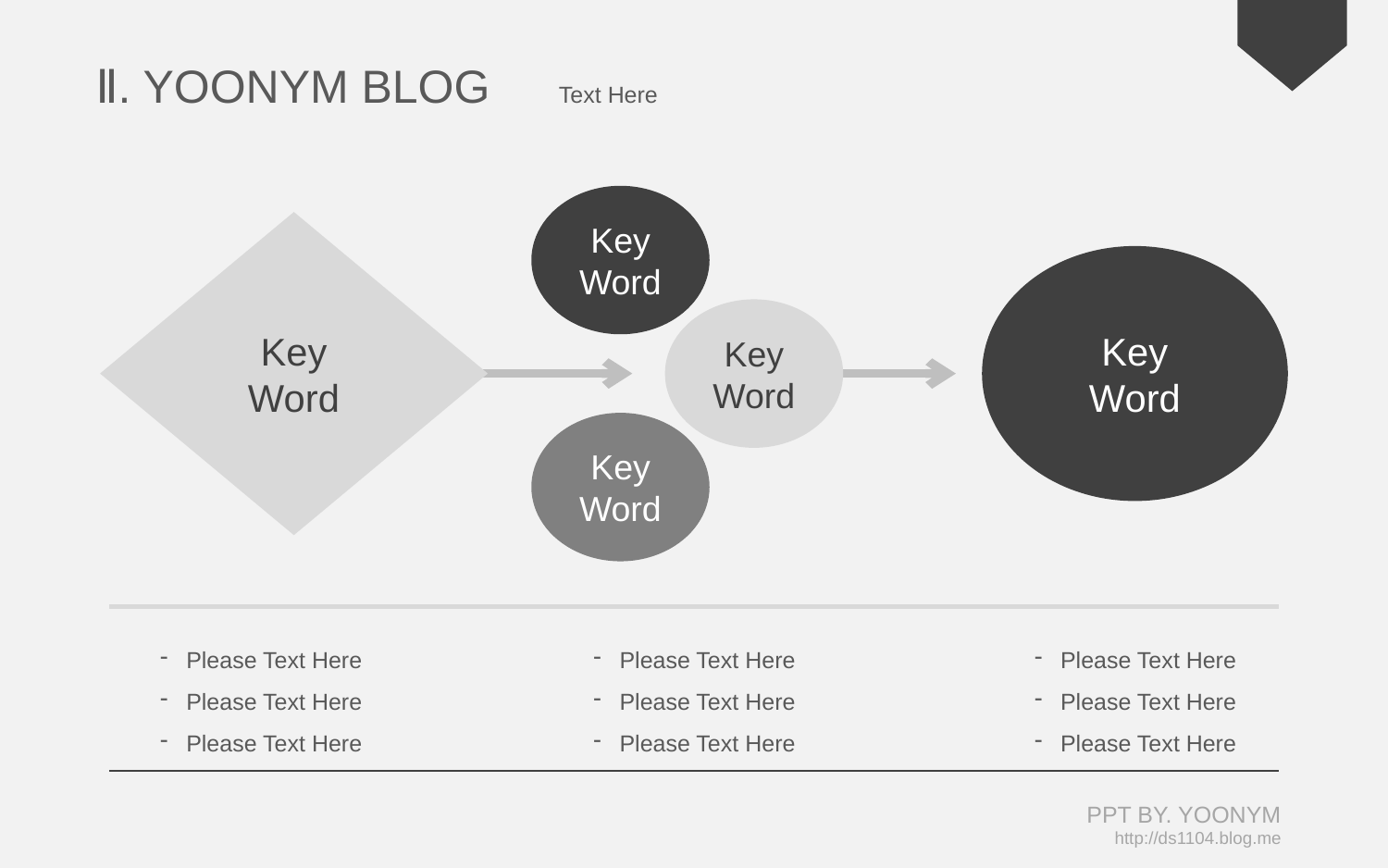

Ⅱ. YOONYM BLOG　Text Here
Key
Word
Key
Word
Key
Word
Key
Word
Key
Word
Please Text Here
Please Text Here
Please Text Here
Please Text Here
Please Text Here
Please Text Here
Please Text Here
Please Text Here
Please Text Here
PPT BY. YOONYM
　http://ds1104.blog.me